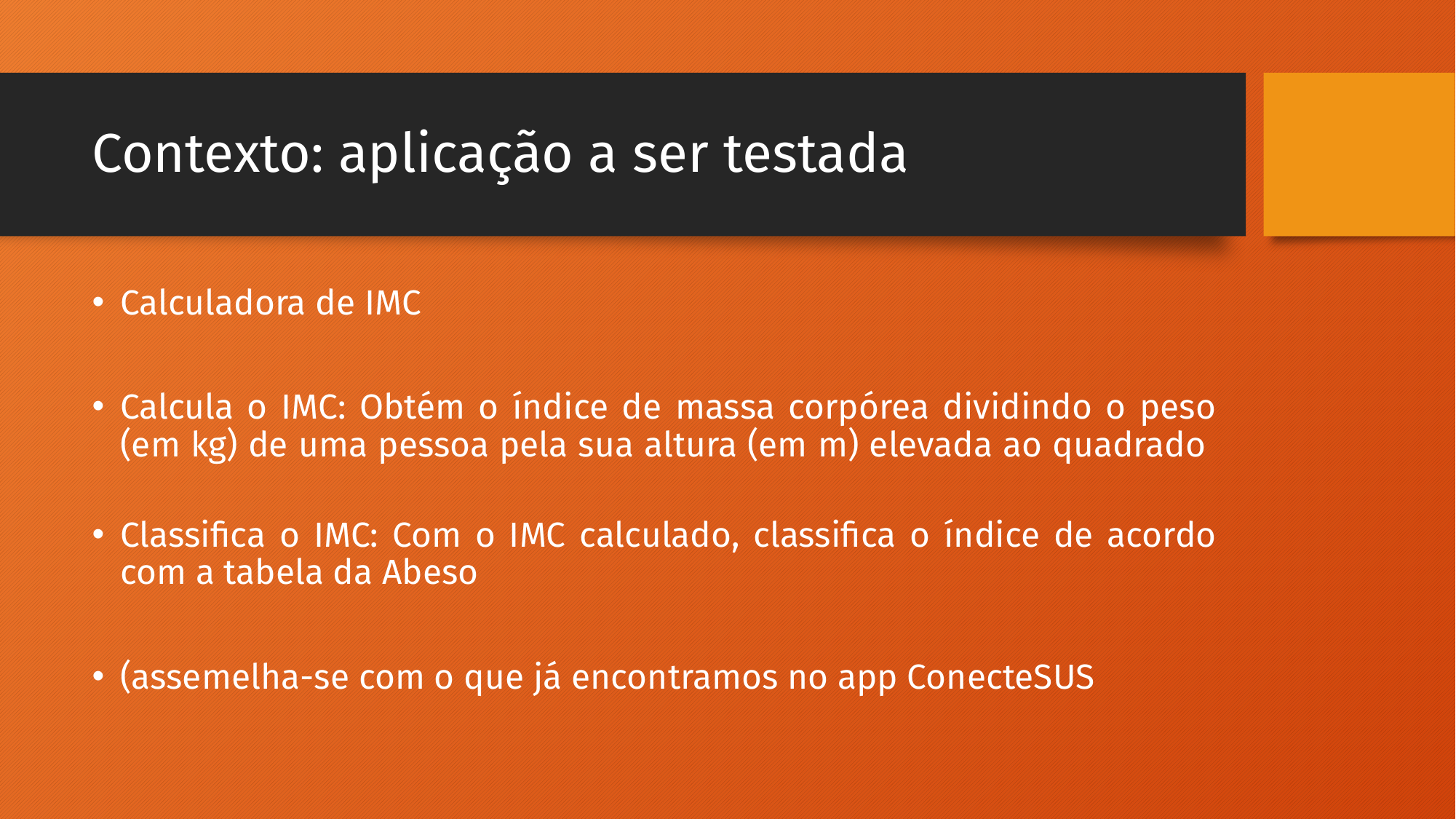

# Contexto: aplicação a ser testada
Calculadora de IMC

Calcula o IMC: Obtém o índice de massa corpórea dividindo o peso (em kg) de uma pessoa pela sua altura (em m) elevada ao quadrado
Classifica o IMC: Com o IMC calculado, classifica o índice de acordo com a tabela da Abeso

(assemelha-se com o que já encontramos no app ConecteSUS